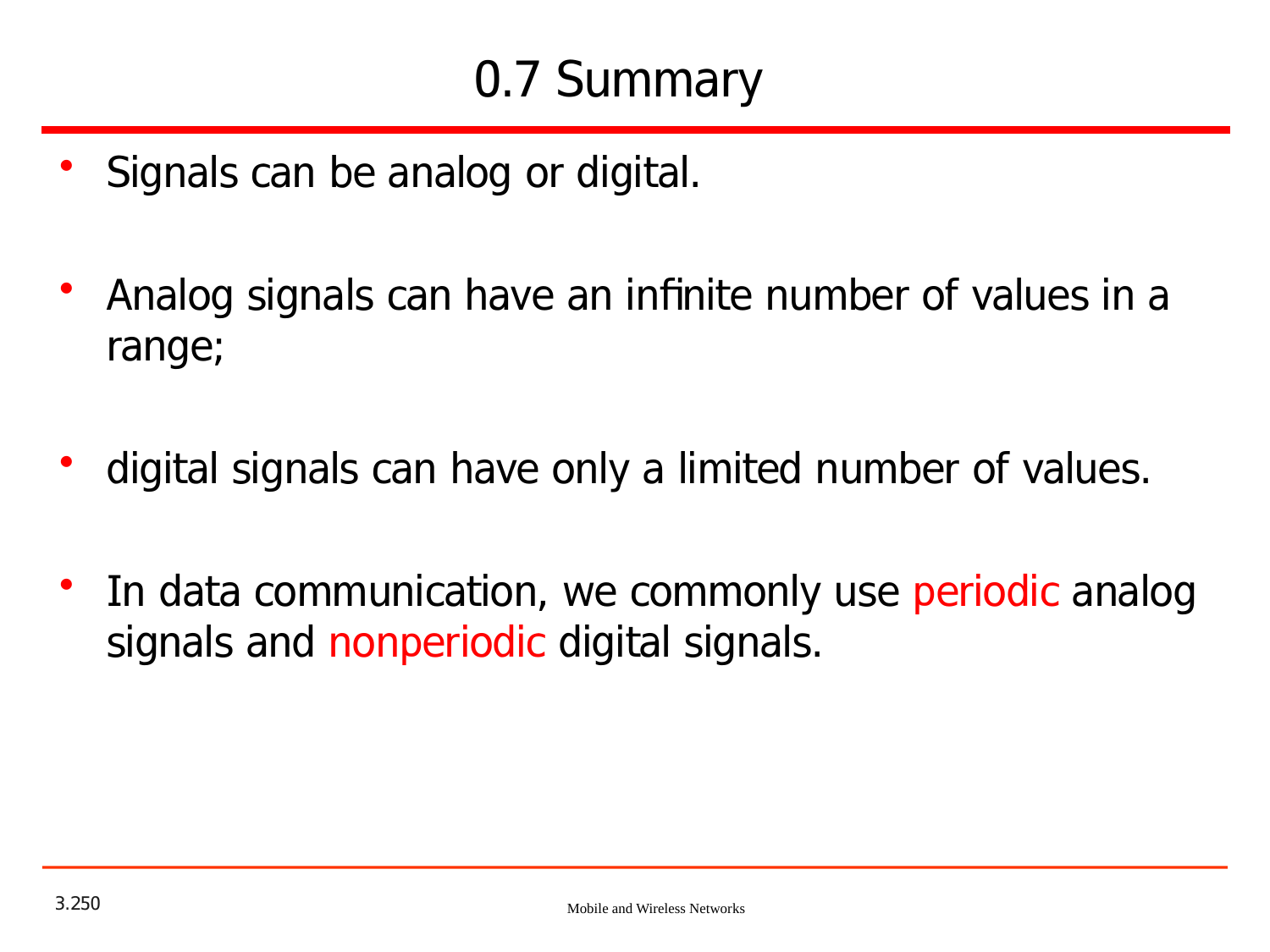

# 0.7 Summary

Signals can be analog or digital.

Analog signals can have an infinite number of values in a range;

digital signals can have only a limited number of values.

In data communication, we commonly use periodic analog signals and nonperiodic digital signals.
3.250
Mobile and Wireless Networks